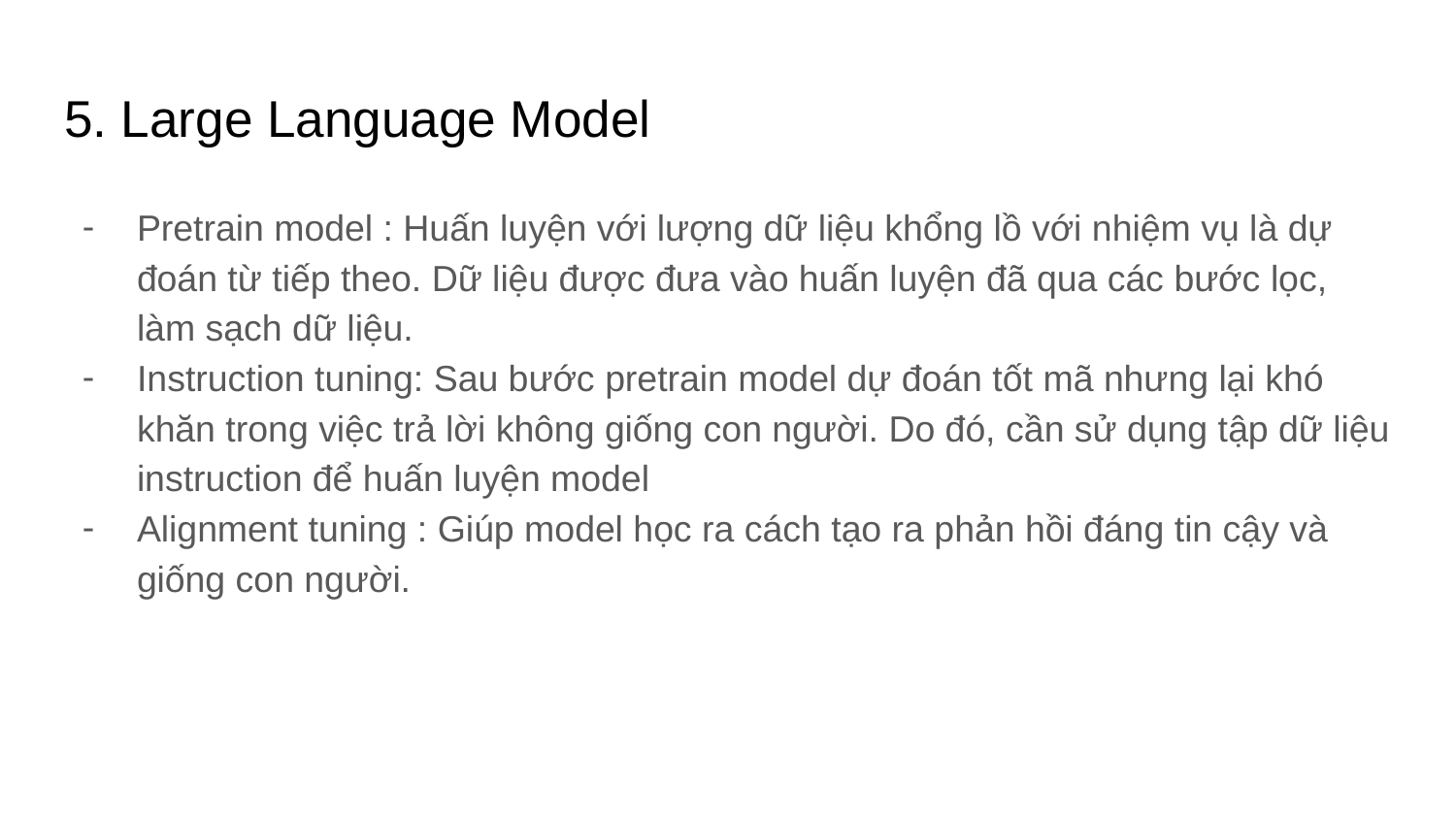

# 5. Large Language Model
Pretrain model : Huấn luyện với lượng dữ liệu khổng lồ với nhiệm vụ là dự đoán từ tiếp theo. Dữ liệu được đưa vào huấn luyện đã qua các bước lọc, làm sạch dữ liệu.
Instruction tuning: Sau bước pretrain model dự đoán tốt mã nhưng lại khó khăn trong việc trả lời không giống con người. Do đó, cần sử dụng tập dữ liệu instruction để huấn luyện model
Alignment tuning : Giúp model học ra cách tạo ra phản hồi đáng tin cậy và giống con người.